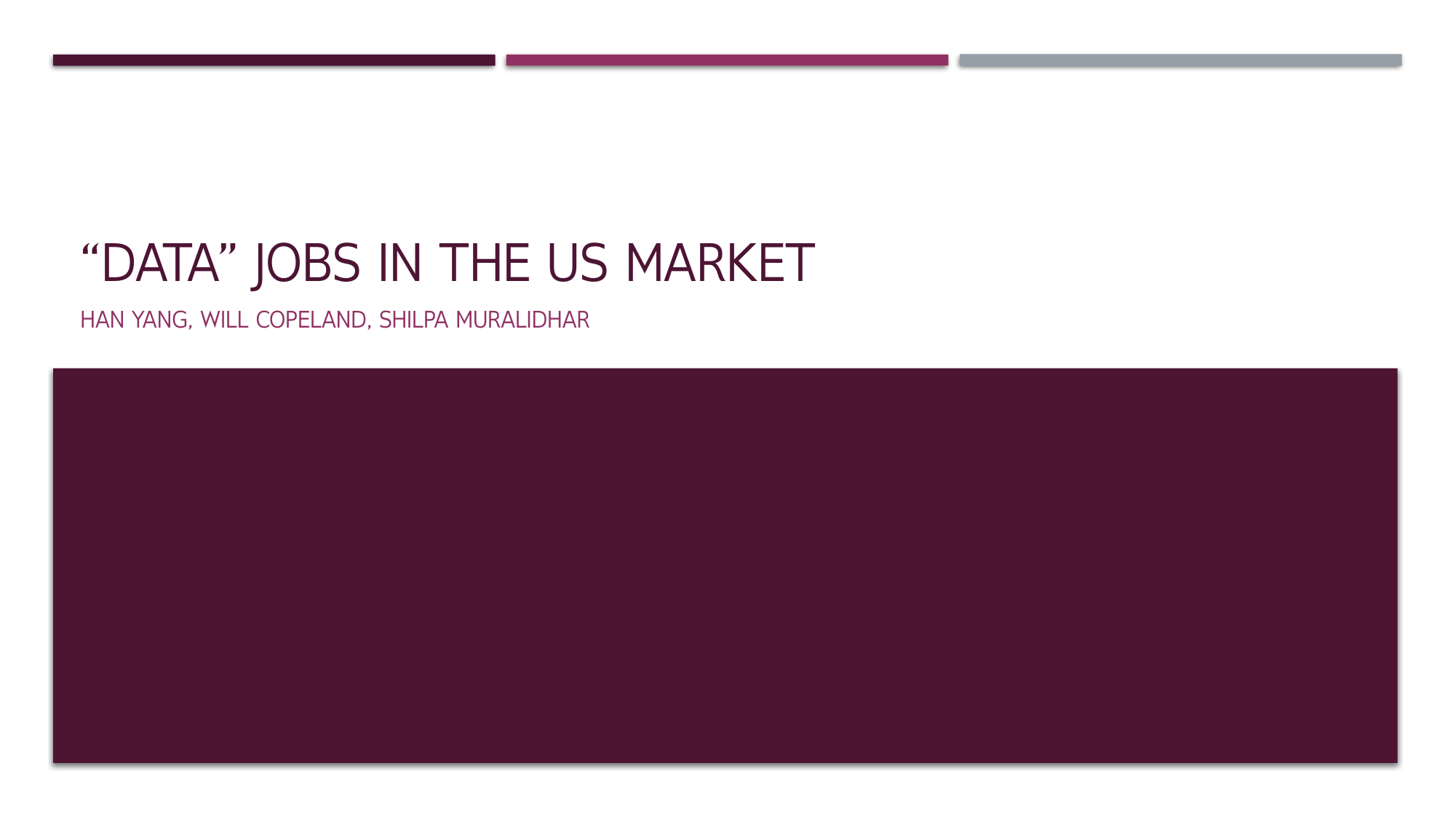

# “Data” joBs in the US Market
Han Yang, Will Copeland, Shilpa Muralidhar